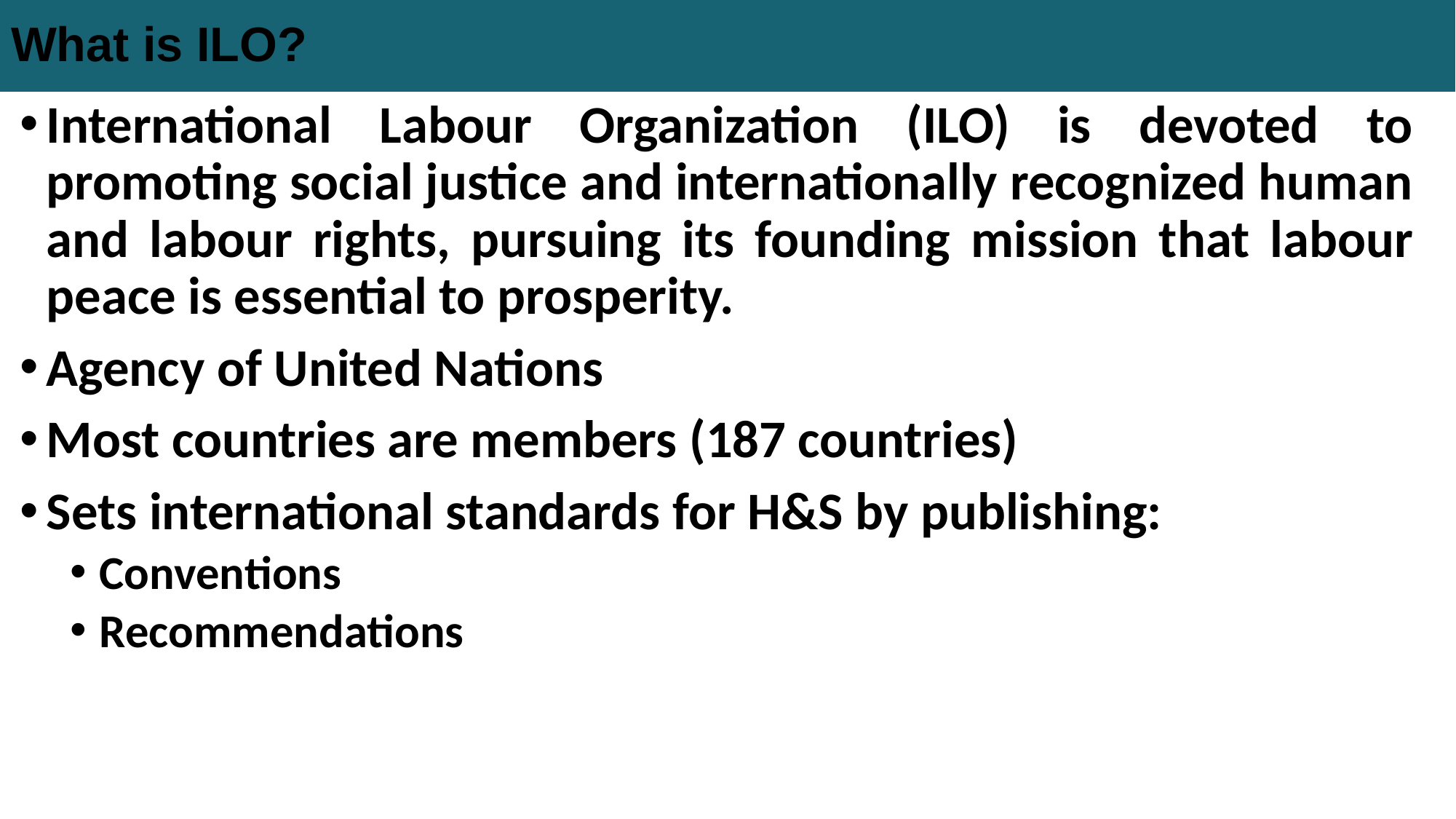

# What is ILO?
International Labour Organization (ILO) is devoted to promoting social justice and internationally recognized human and labour rights, pursuing its founding mission that labour peace is essential to prosperity.
Agency of United Nations
Most countries are members (187 countries)
Sets international standards for H&S by publishing:
Conventions
Recommendations